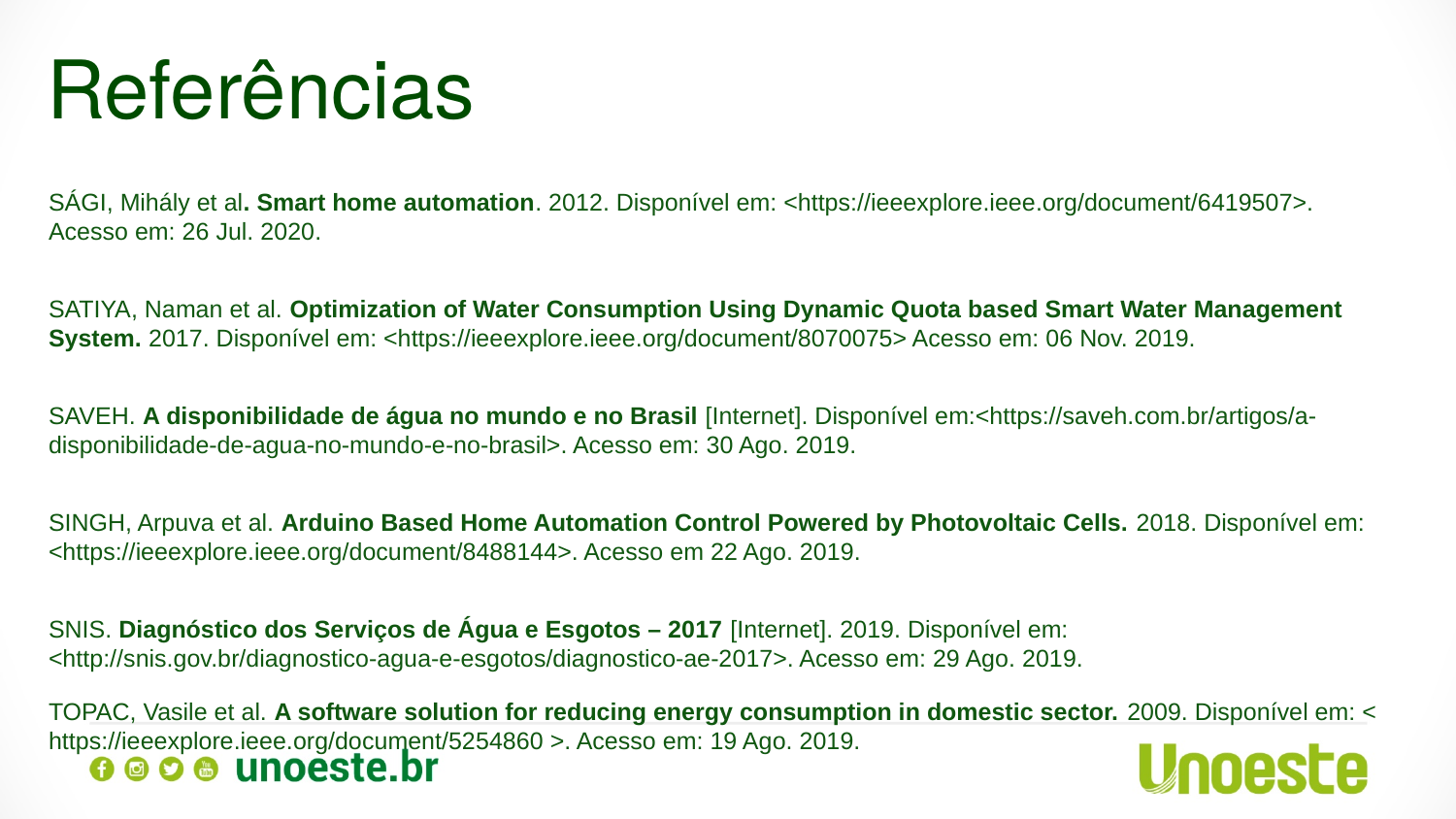

Referências
SÁGI, Mihály et al. Smart home automation. 2012. Disponível em: <https://ieeexplore.ieee.org/document/6419507>. Acesso em: 26 Jul. 2020.
SATIYA, Naman et al. Optimization of Water Consumption Using Dynamic Quota based Smart Water Management System. 2017. Disponível em: <https://ieeexplore.ieee.org/document/8070075> Acesso em: 06 Nov. 2019.
SAVEH. A disponibilidade de água no mundo e no Brasil [Internet]. Disponível em:<https://saveh.com.br/artigos/a-disponibilidade-de-agua-no-mundo-e-no-brasil>. Acesso em: 30 Ago. 2019.
SINGH, Arpuva et al. Arduino Based Home Automation Control Powered by Photovoltaic Cells. 2018. Disponível em: <https://ieeexplore.ieee.org/document/8488144>. Acesso em 22 Ago. 2019.
SNIS. Diagnóstico dos Serviços de Água e Esgotos – 2017 [Internet]. 2019. Disponível em: <http://snis.gov.br/diagnostico-agua-e-esgotos/diagnostico-ae-2017>. Acesso em: 29 Ago. 2019.
TOPAC, Vasile et al. A software solution for reducing energy consumption in domestic sector. 2009. Disponível em: < https://ieeexplore.ieee.org/document/5254860 >. Acesso em: 19 Ago. 2019.